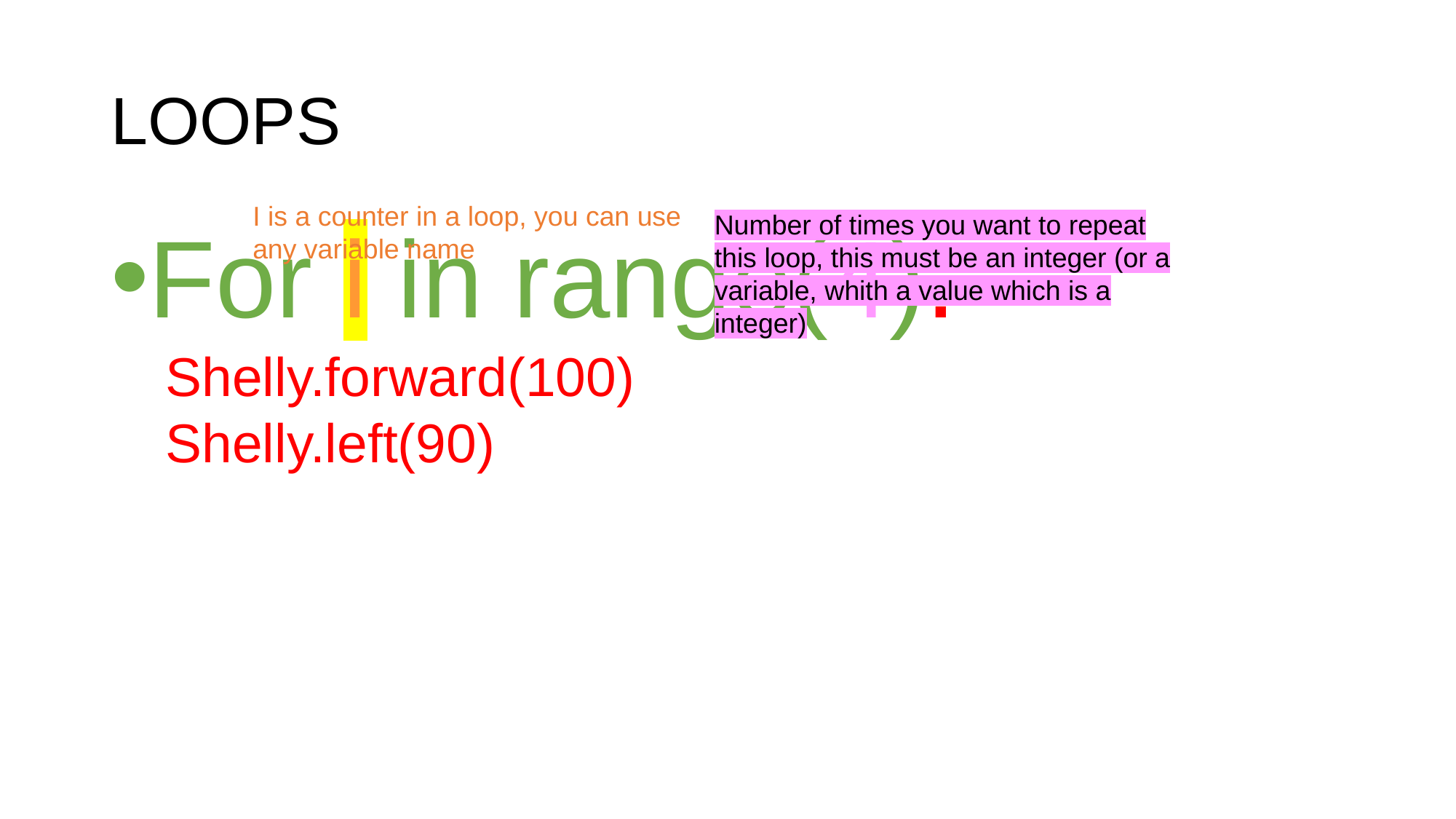

# LOOPS
I is a counter in a loop, you can use any variable name
Number of times you want to repeat this loop, this must be an integer (or a variable, whith a value which is a integer)
For i in range(4):
Shelly.forward(100)
Shelly.left(90)